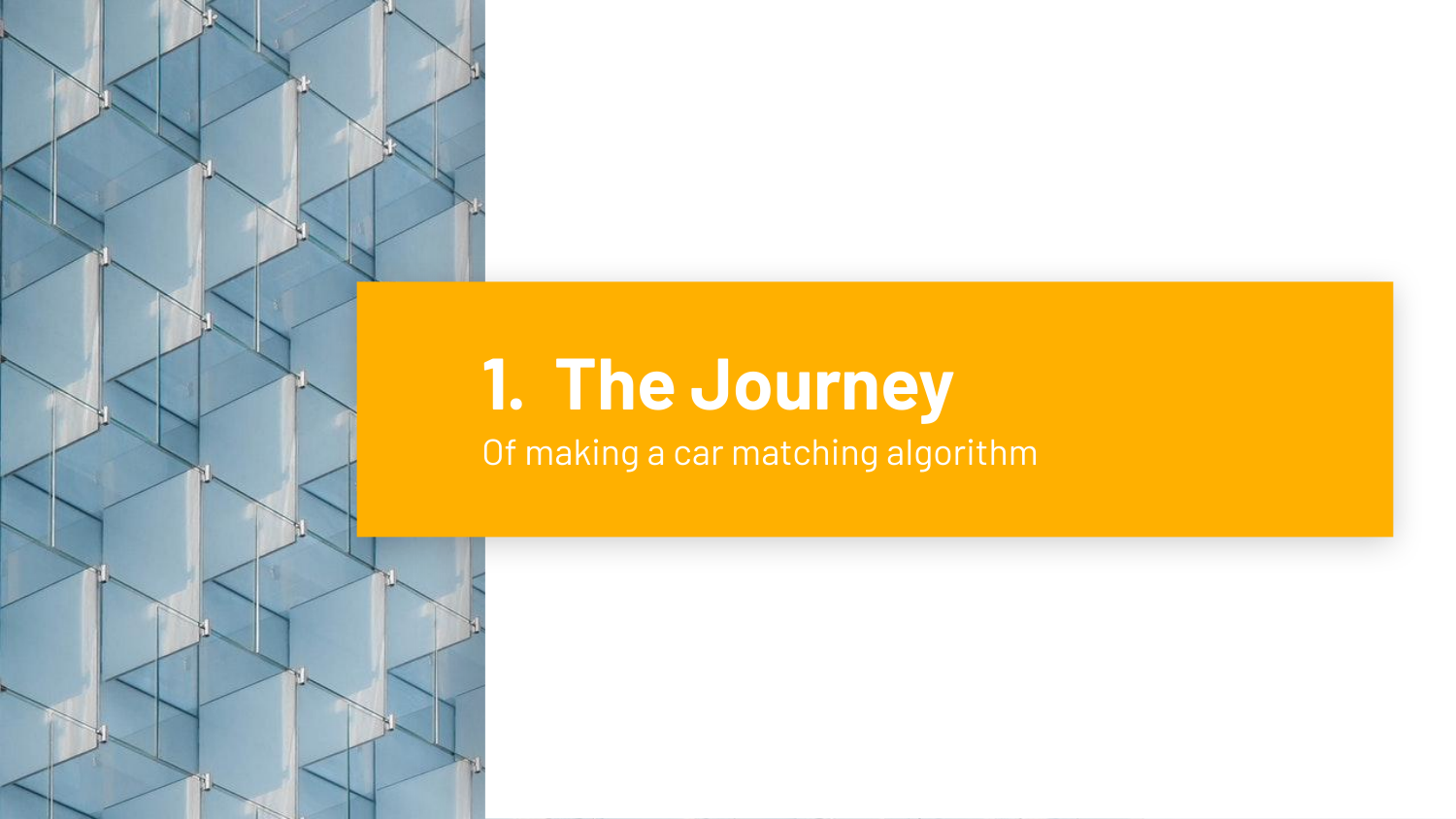

# The Journey
Of making a car matching algorithm